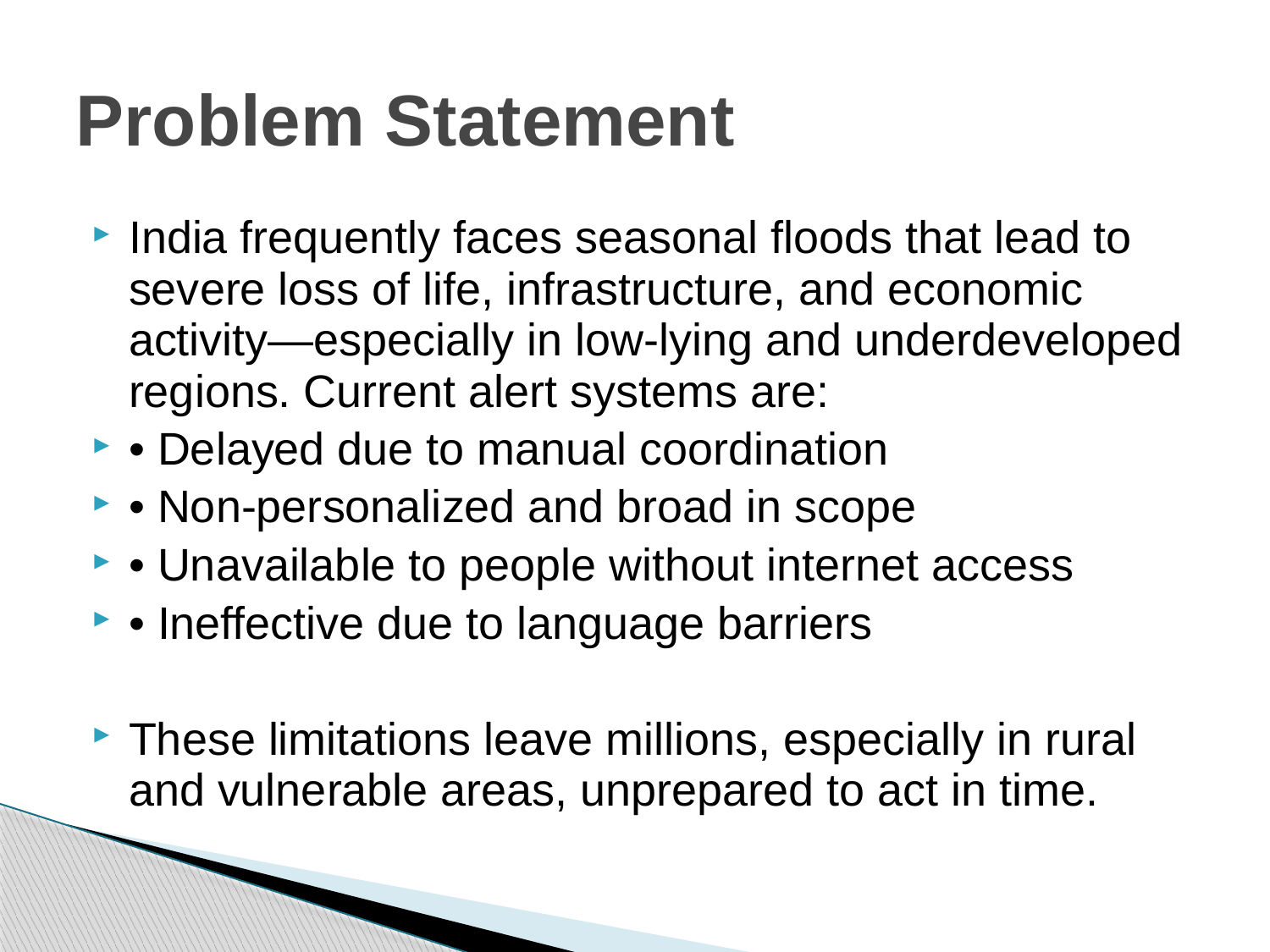

# Problem Statement
India frequently faces seasonal floods that lead to severe loss of life, infrastructure, and economic activity—especially in low-lying and underdeveloped regions. Current alert systems are:
• Delayed due to manual coordination
• Non-personalized and broad in scope
• Unavailable to people without internet access
• Ineffective due to language barriers

These limitations leave millions, especially in rural and vulnerable areas, unprepared to act in time.